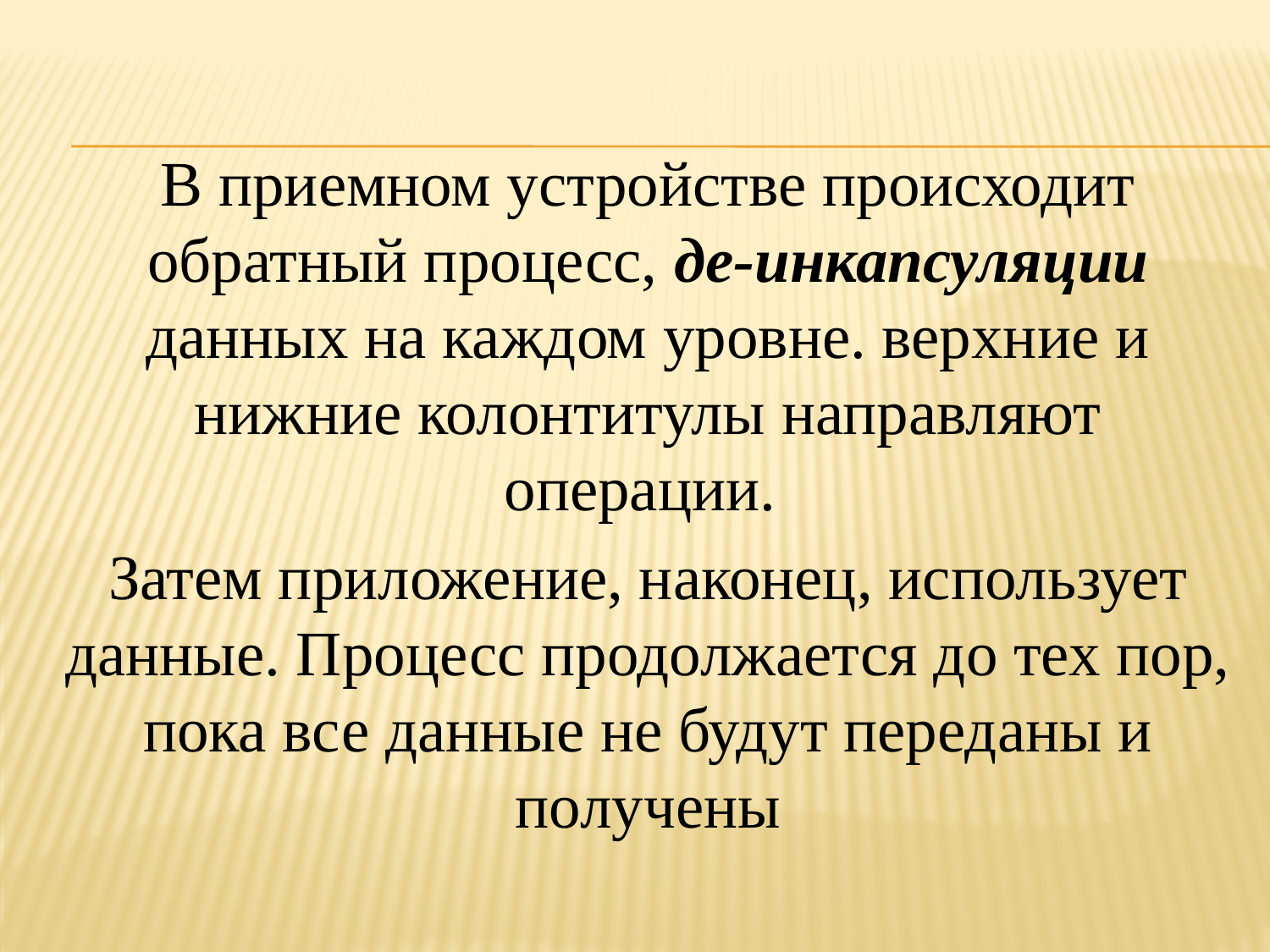

В приемном устройстве происходит обратный процесс, де-инкапсуляции данных на каждом уровне. верхние и нижние колонтитулы направляют операции.
Затем приложение, наконец, использует данные. Процесс продолжается до тех пор, пока все данные не будут переданы и получены